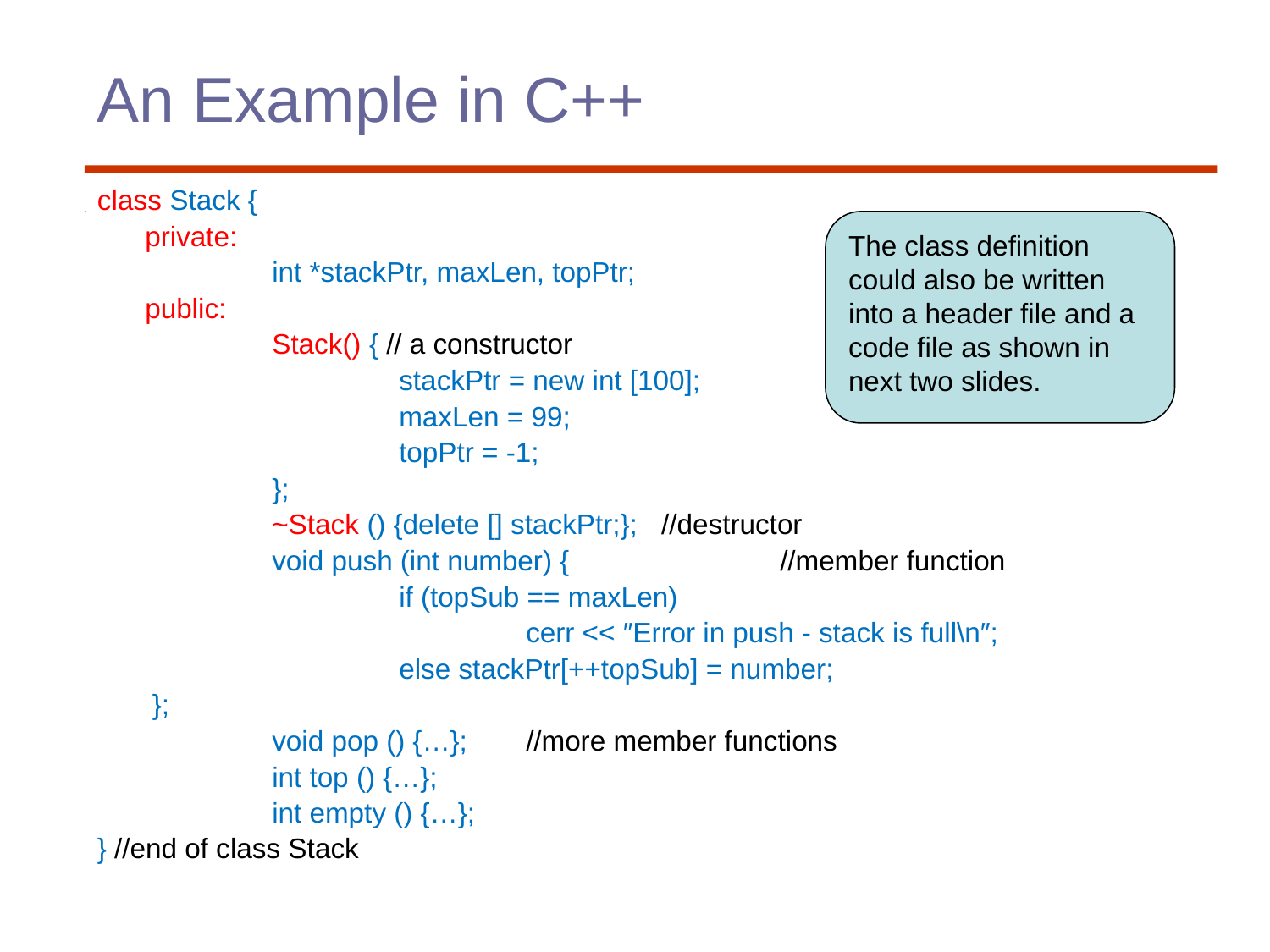

# An Example in C++
class Stack {
	private:
		int *stackPtr, maxLen, topPtr;
	public:
		Stack() { // a constructor
			stackPtr = new int [100];
			maxLen = 99;
			topPtr = -1;
		};
		~Stack () {delete [] stackPtr;};   //destructor
		void push (int number) {		//member function
          		if (topSub == maxLen)
            			cerr << ″Error in push - stack is full\n″;
          		else stackPtr[++topSub] = number;
       };
		void pop () {…};	//more member functions
		int top () {…};
		int empty () {…};
} //end of class Stack
The class definition could also be written into a header file and a code file as shown in next two slides.